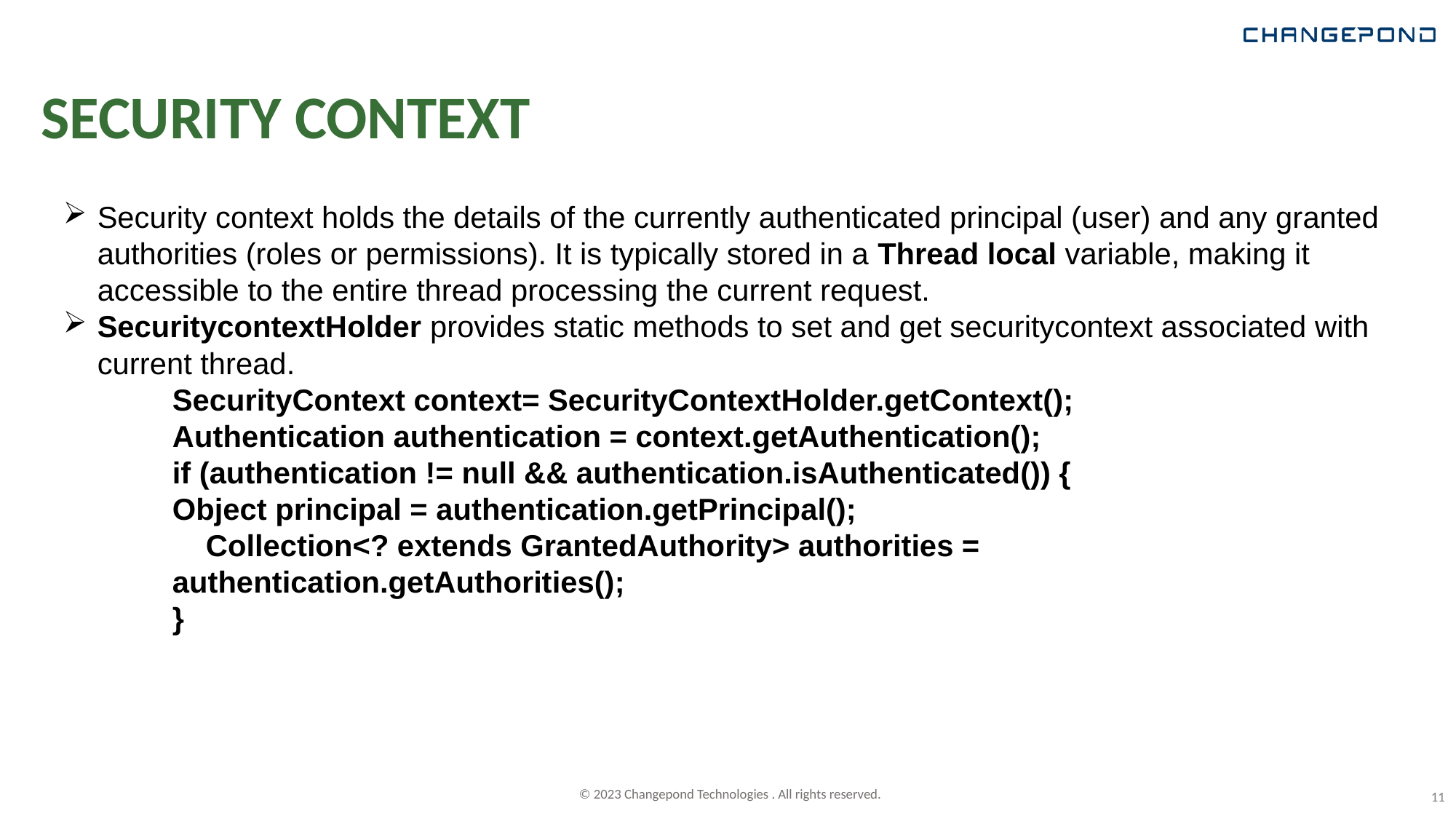

# SECURITY CONTEXT
Security context holds the details of the currently authenticated principal (user) and any granted authorities (roles or permissions). It is typically stored in a Thread local variable, making it accessible to the entire thread processing the current request.
SecuritycontextHolder provides static methods to set and get securitycontext associated with current thread.
SecurityContext context= SecurityContextHolder.getContext();
Authentication authentication = context.getAuthentication();
if (authentication != null && authentication.isAuthenticated()) {
Object principal = authentication.getPrincipal();
    Collection<? extends GrantedAuthority> authorities = authentication.getAuthorities();
}